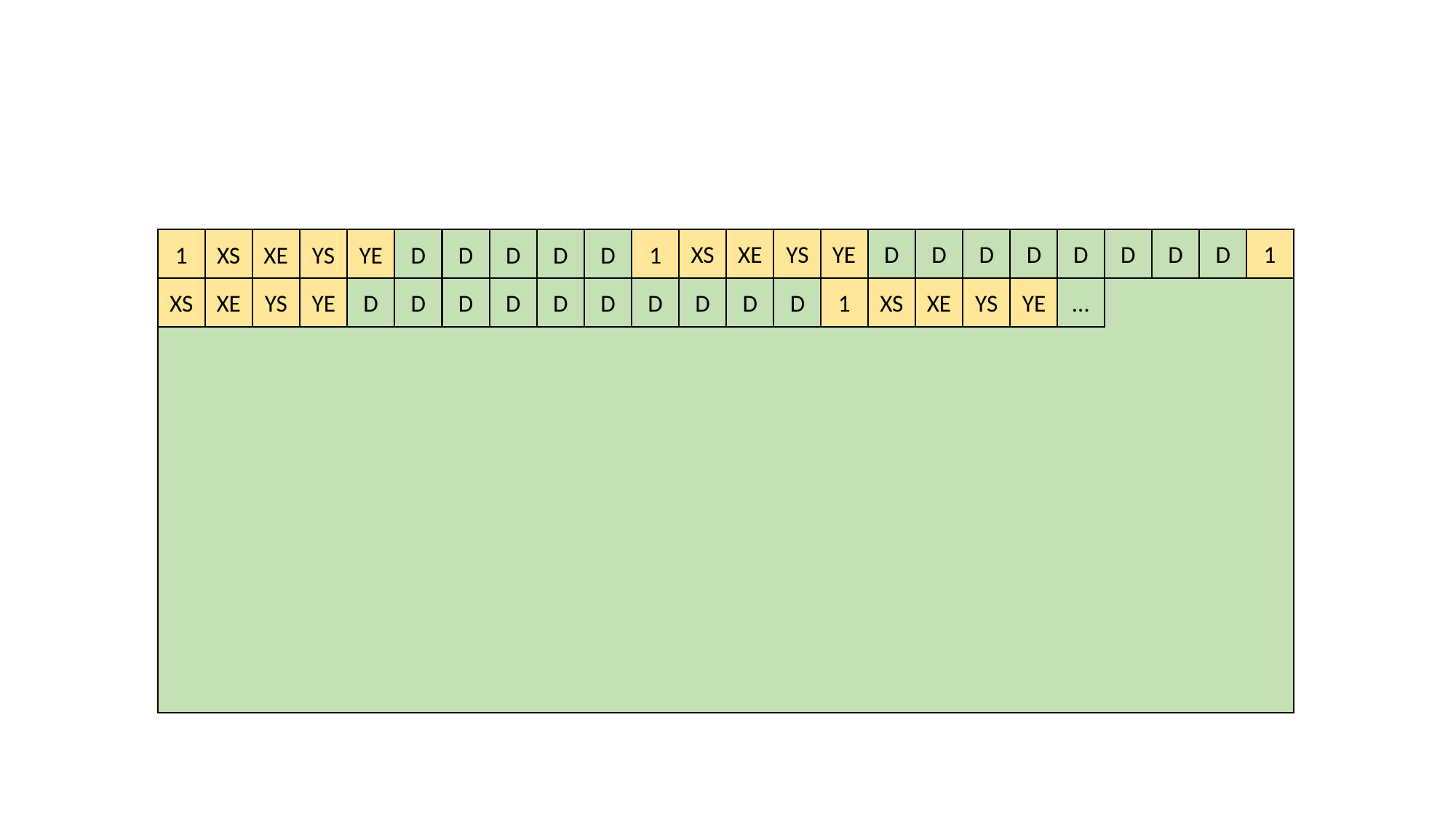

XS
XE
YS
YE
D
D
D
D
D
D
D
D
1
1
D
YE
D
D
D
D
1
XS
XE
YS
D
D
D
1
XS
XE
YS
YE
…
D
D
D
D
D
D
D
XS
XE
YS
YE